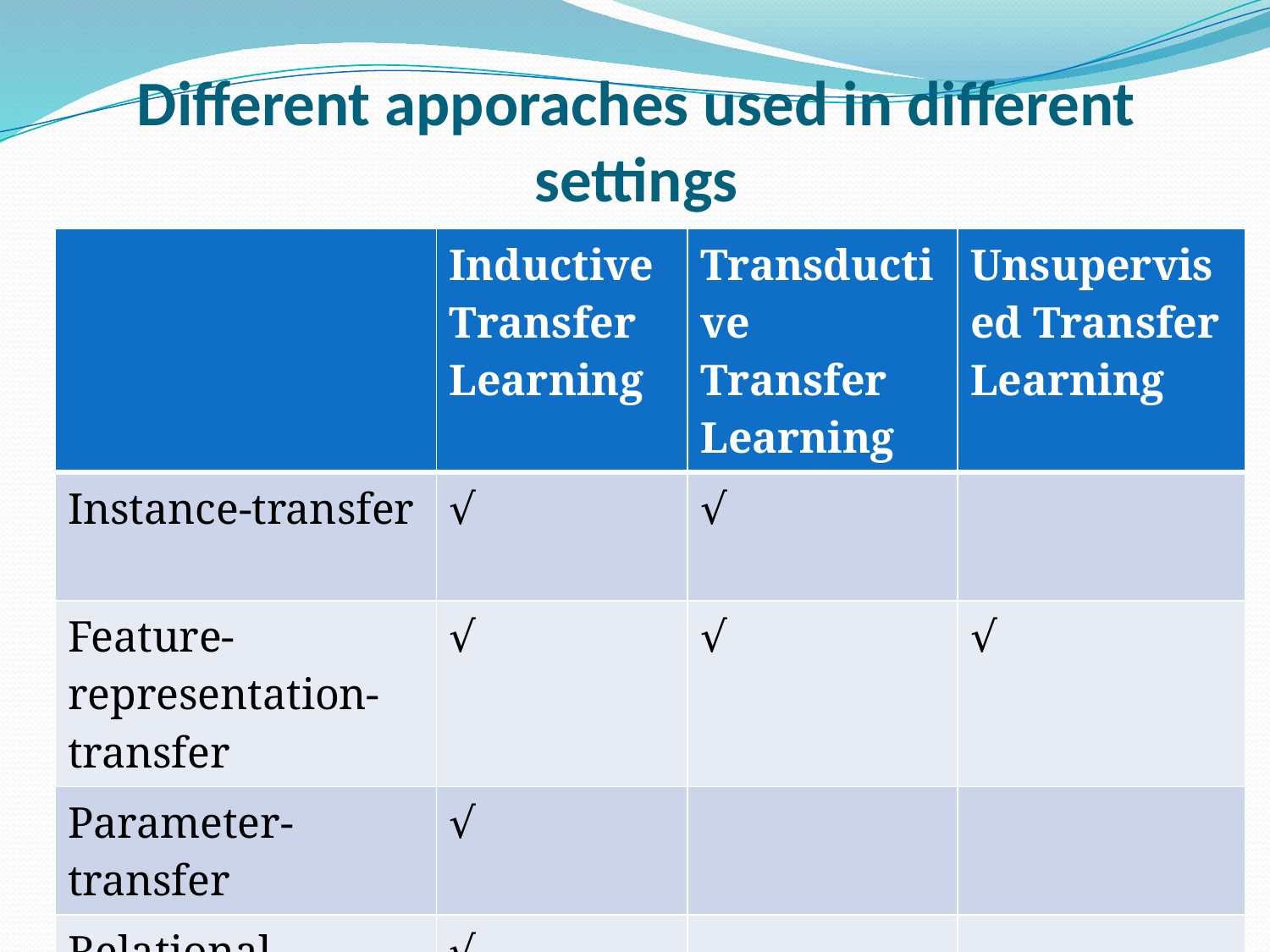

# Different apporaches used in different settings
|  | Inductive Transfer Learning | Transductive Transfer Learning | Unsupervised Transfer Learning |
| --- | --- | --- | --- |
| Instance-transfer | √ | √ |  |
| Feature-representation-transfer | √ | √ | √ |
| Parameter-transfer | √ |  |  |
| Relational-knowledge-transger | √ |  |  |